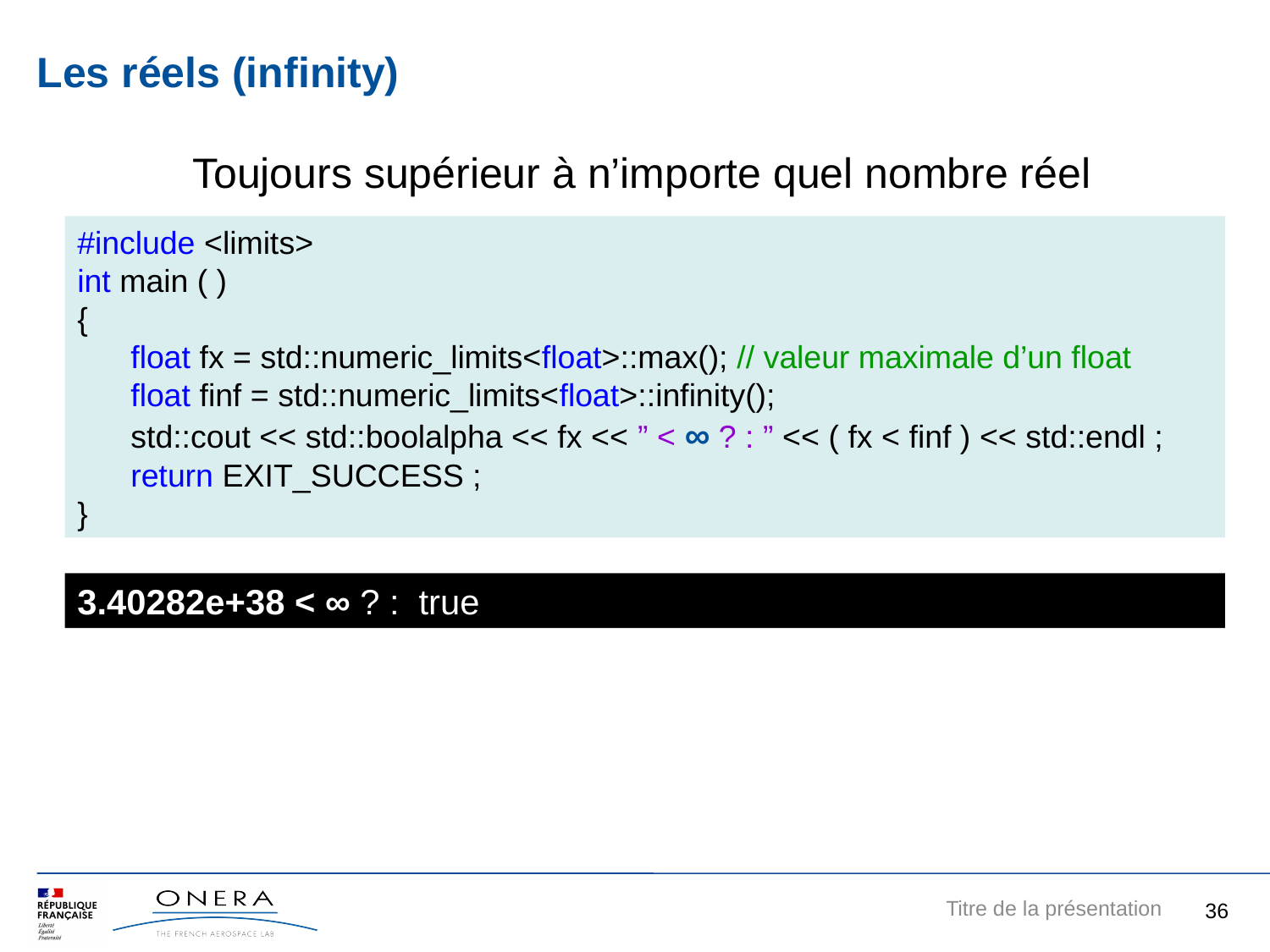

Les réels (infinity)
Toujours supérieur à n’importe quel nombre réel
#include <limits>
int main ( )
{
      float fx = std::numeric_limits<float>::max(); // valeur maximale d’un float
      float finf = std::numeric_limits<float>::infinity();
      std::cout << std::boolalpha << fx << ” < ∞ ? : ” << ( fx < finf ) << std::endl ;
      return EXIT_SUCCESS ;
}
3.40282e+38 < ∞ ? :  true
36
Titre de la présentation